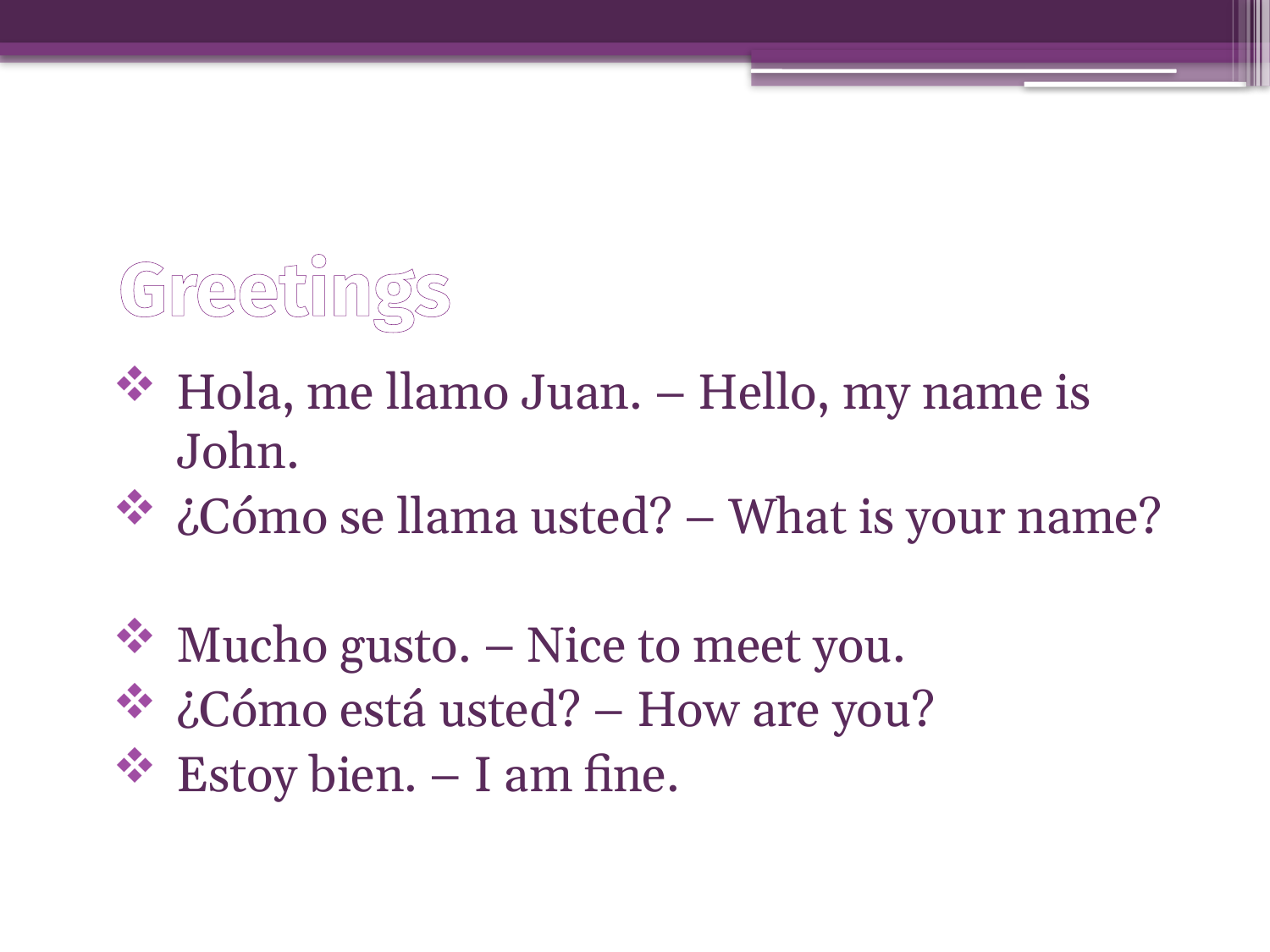

# Greetings
Hola, me llamo Juan. – Hello, my name is John.
¿Cómo se llama usted? – What is your name?

Mucho gusto. – Nice to meet you.
¿Cómo está usted? – How are you?
Estoy bien. – I am fine.